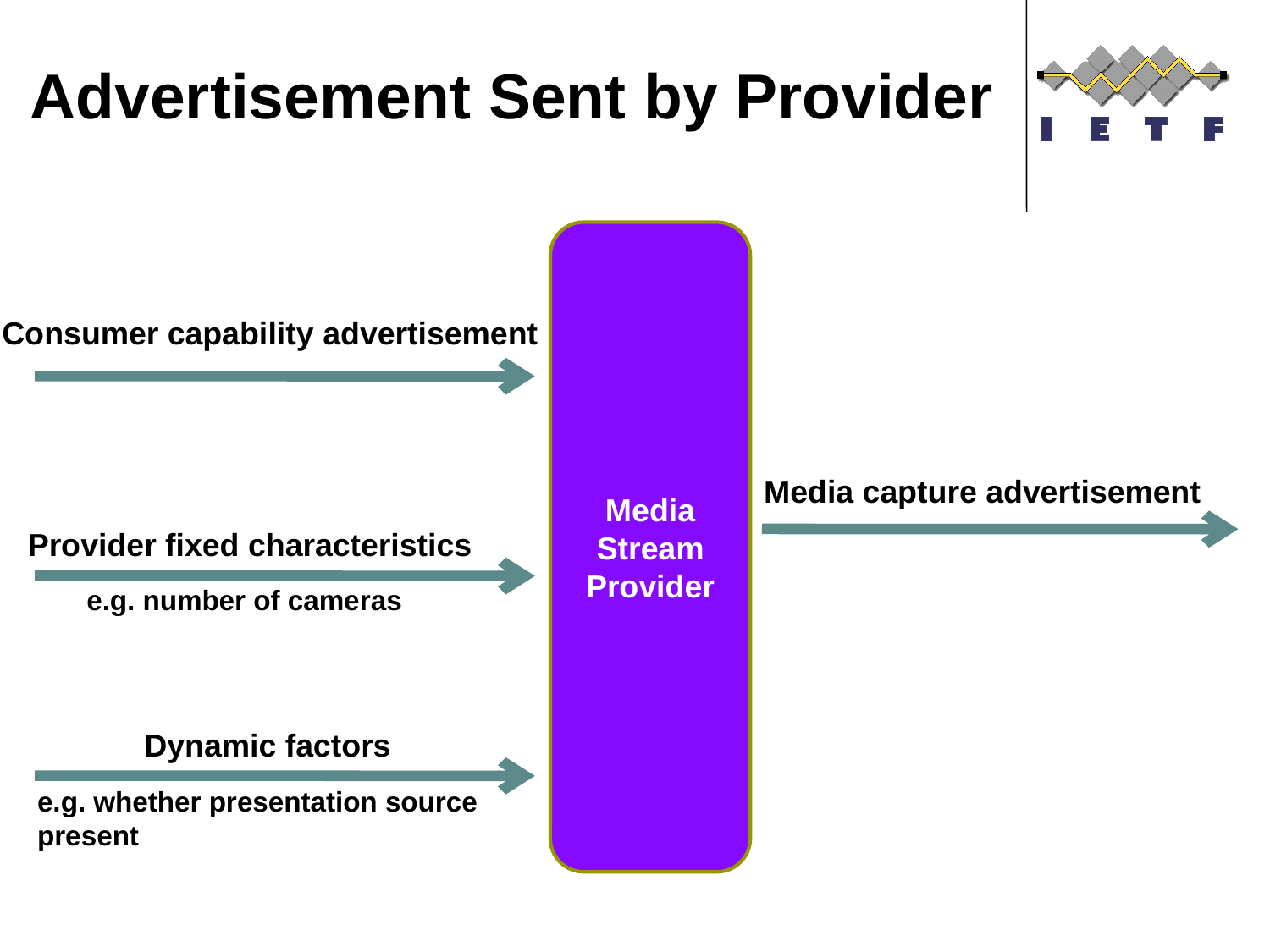

# Advertisement Sent by Provider
Media Stream Provider
Consumer capability advertisement
Media capture advertisement
Provider fixed characteristics
e.g. number of cameras
Dynamic factors
e.g. whether presentation source present